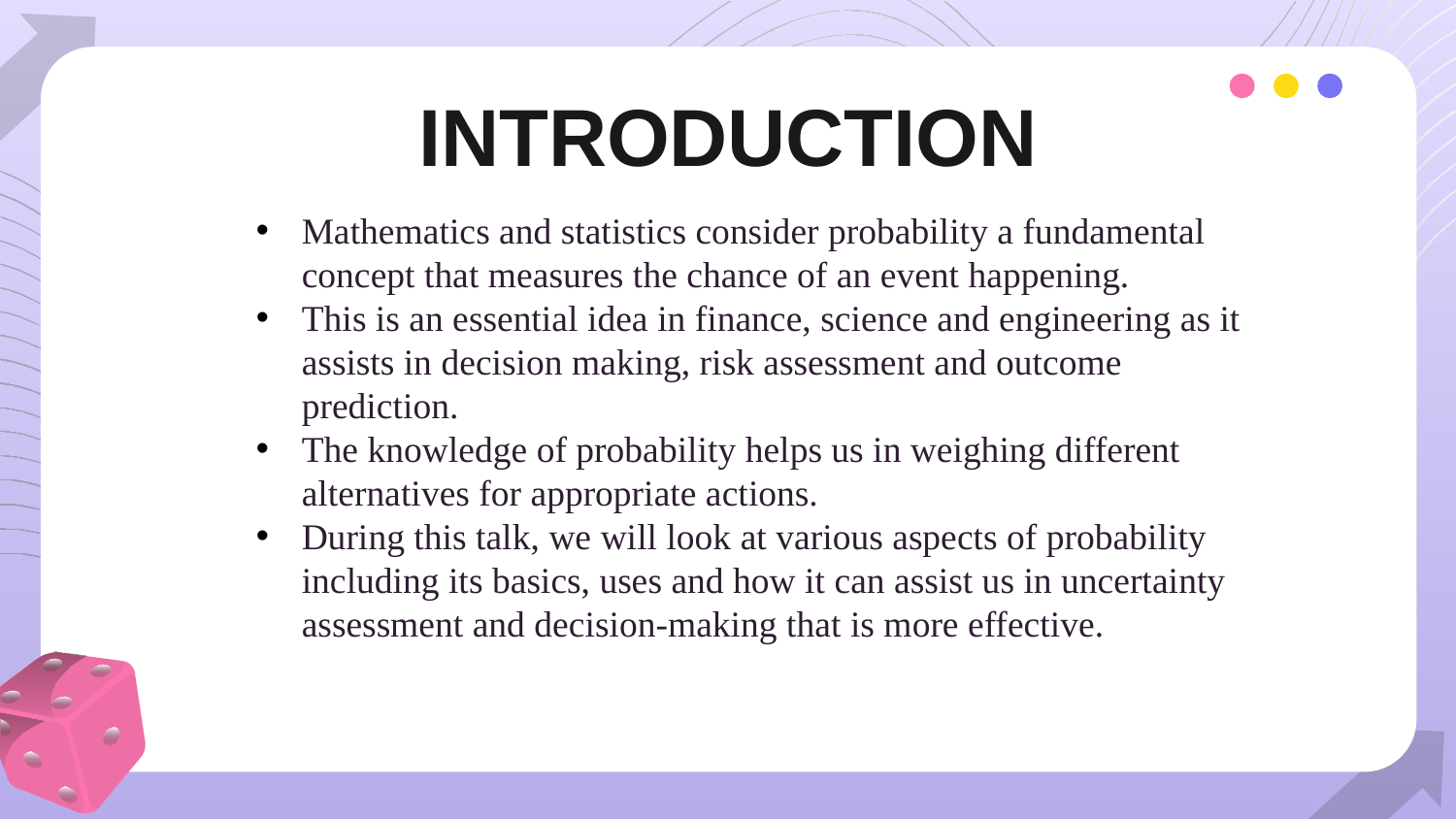

# INTRODUCTION
Mathematics and statistics consider probability a fundamental concept that measures the chance of an event happening.
This is an essential idea in finance, science and engineering as it assists in decision making, risk assessment and outcome prediction.
The knowledge of probability helps us in weighing different alternatives for appropriate actions.
During this talk, we will look at various aspects of probability including its basics, uses and how it can assist us in uncertainty assessment and decision-making that is more effective.